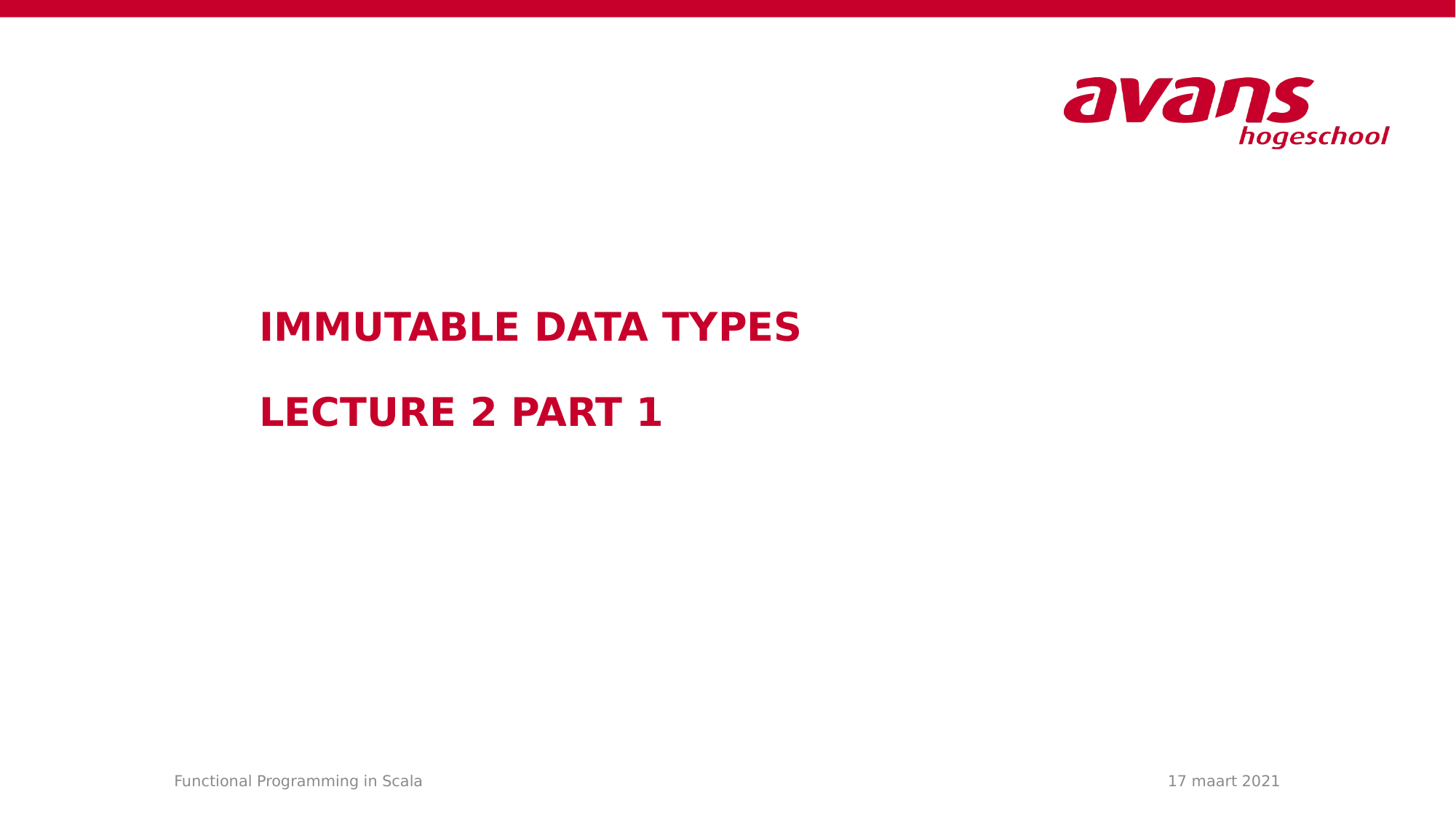

# Immutable data types Lecture 2 Part 1
17 maart 2021